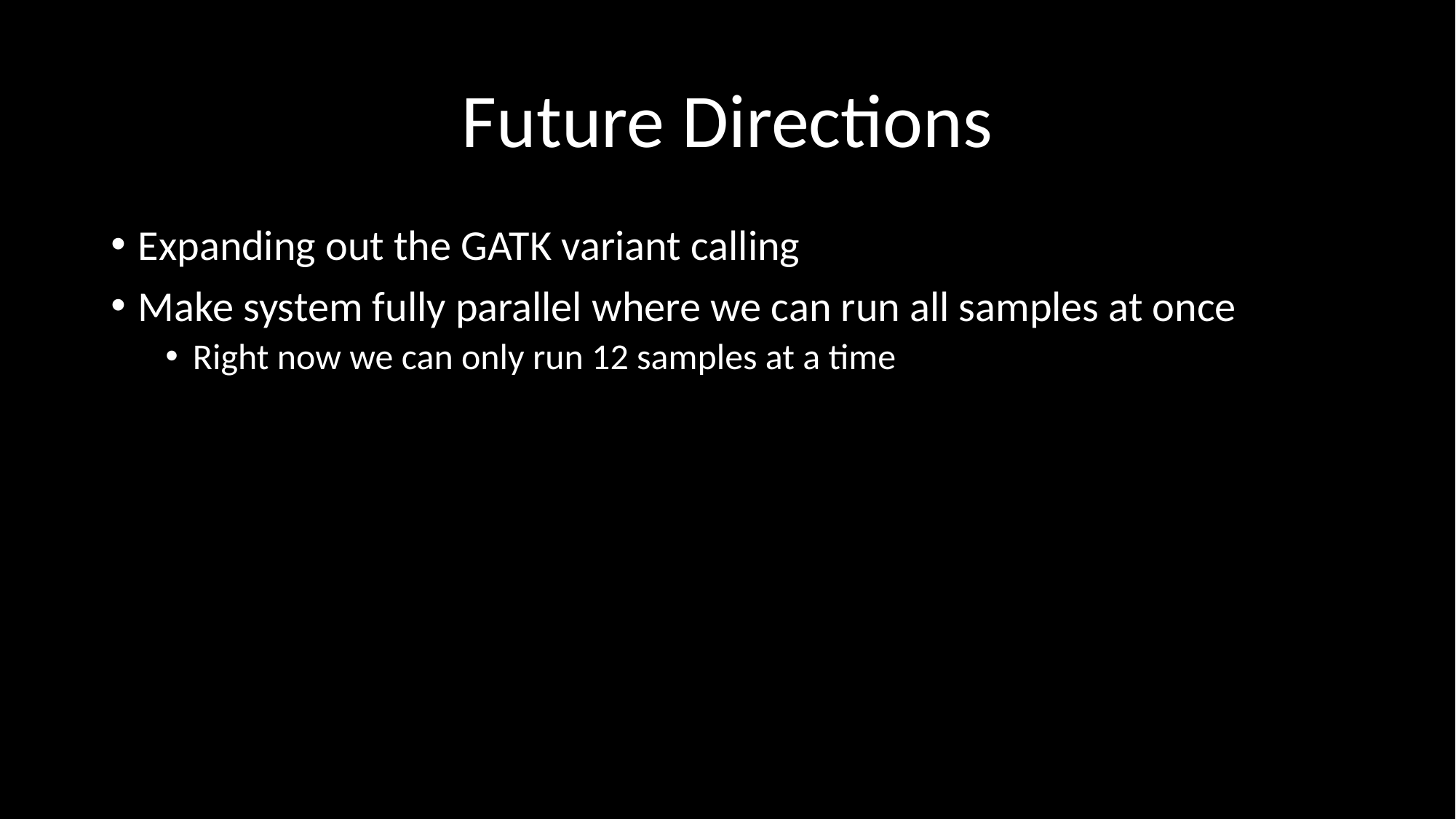

# Future Directions
Expanding out the GATK variant calling
Make system fully parallel where we can run all samples at once
Right now we can only run 12 samples at a time